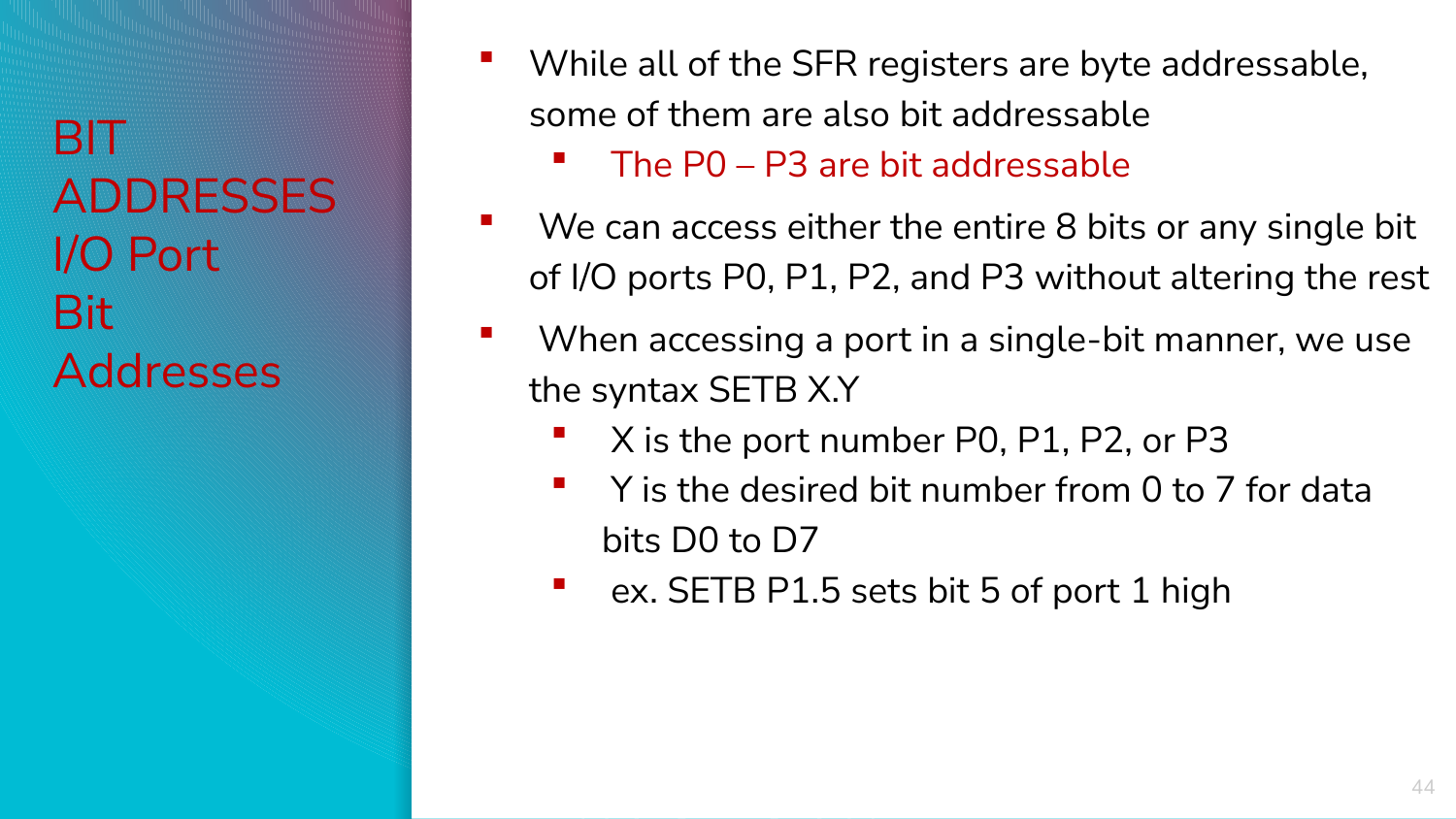

While all of the SFR registers are byte addressable, some of them are also bit addressable
 The P0 – P3 are bit addressable
 We can access either the entire 8 bits or any single bit of I/O ports P0, P1, P2, and P3 without altering the rest
 When accessing a port in a single-bit manner, we use the syntax SETB X.Y
 X is the port number P0, P1, P2, or P3
 Y is the desired bit number from 0 to 7 for data bits D0 to D7
 ex. SETB P1.5 sets bit 5 of port 1 high
# BIT ADDRESSES I/O Port Bit Addresses
44